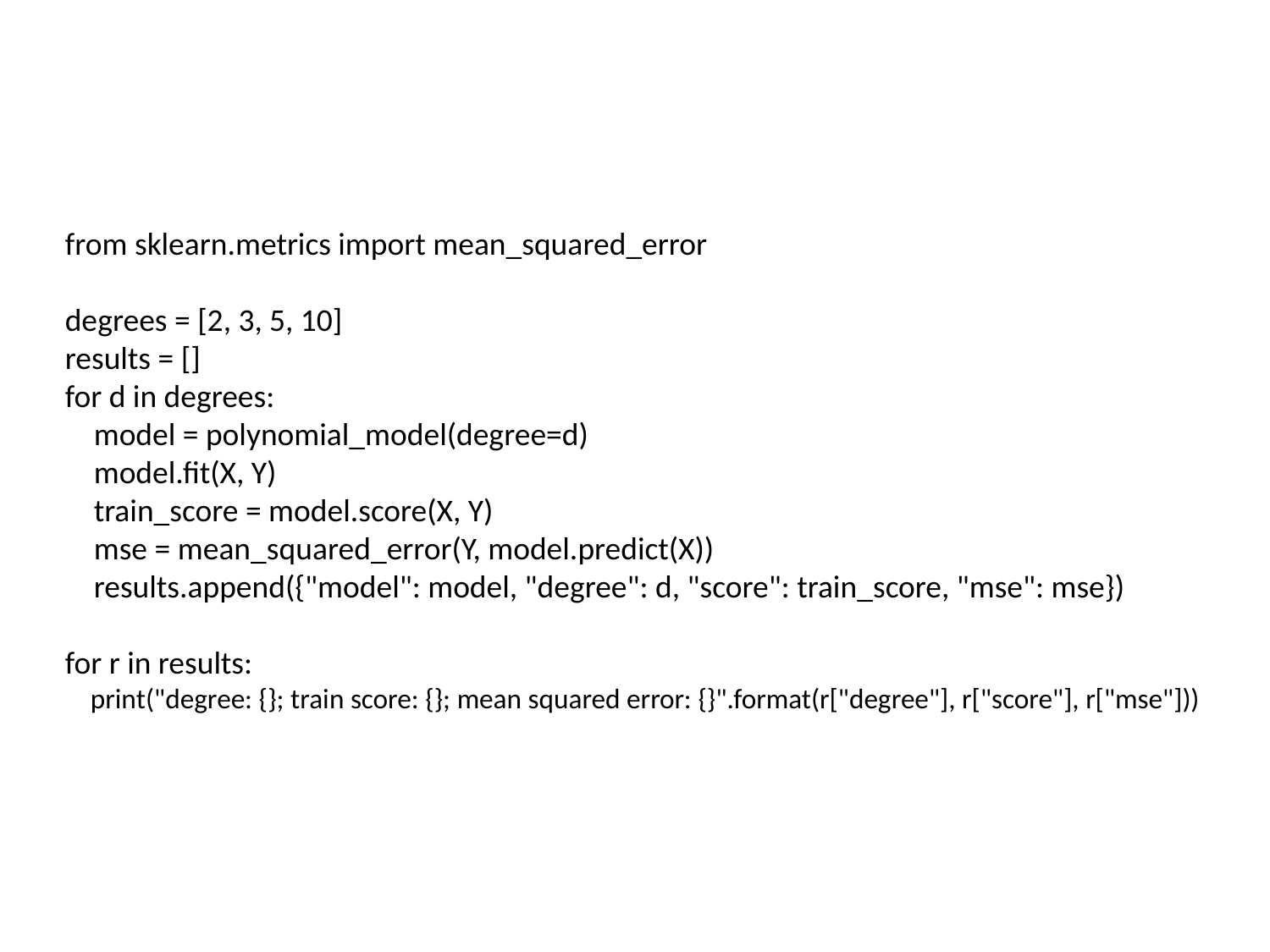

from sklearn.metrics import mean_squared_error

degrees = [2, 3, 5, 10]
results = []
for d in degrees:
    model = polynomial_model(degree=d)
    model.fit(X, Y)
    train_score = model.score(X, Y)
    mse = mean_squared_error(Y, model.predict(X))
    results.append({"model": model, "degree": d, "score": train_score, "mse": mse})

for r in results:
    print("degree: {}; train score: {}; mean squared error: {}".format(r["degree"], r["score"], r["mse"]))